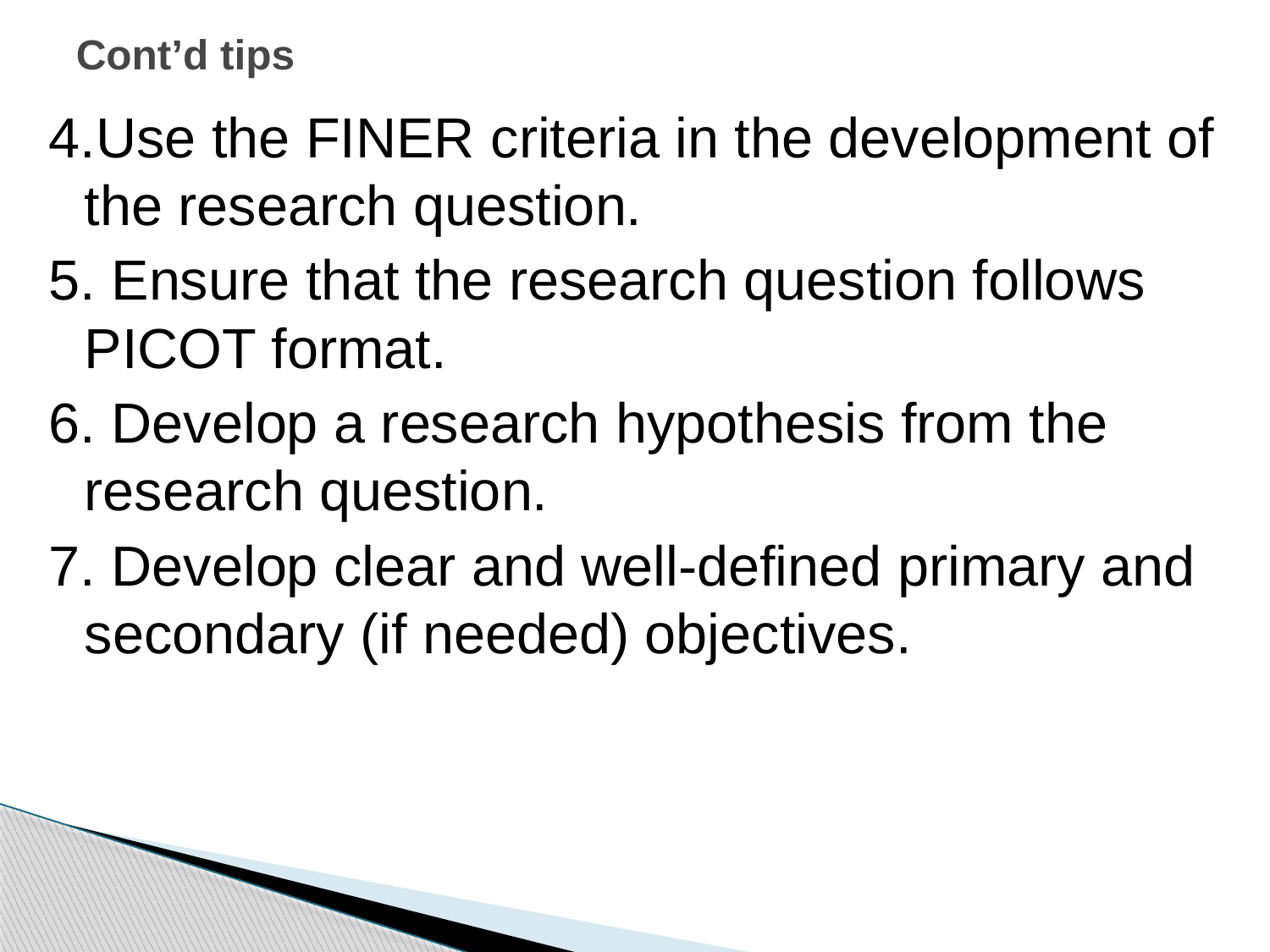

# Cont’d tips
4.Use the FINER criteria in the development of the research question.
5. Ensure that the research question follows PICOT format.
6. Develop a research hypothesis from the research question.
7. Develop clear and well-defined primary and secondary (if needed) objectives.